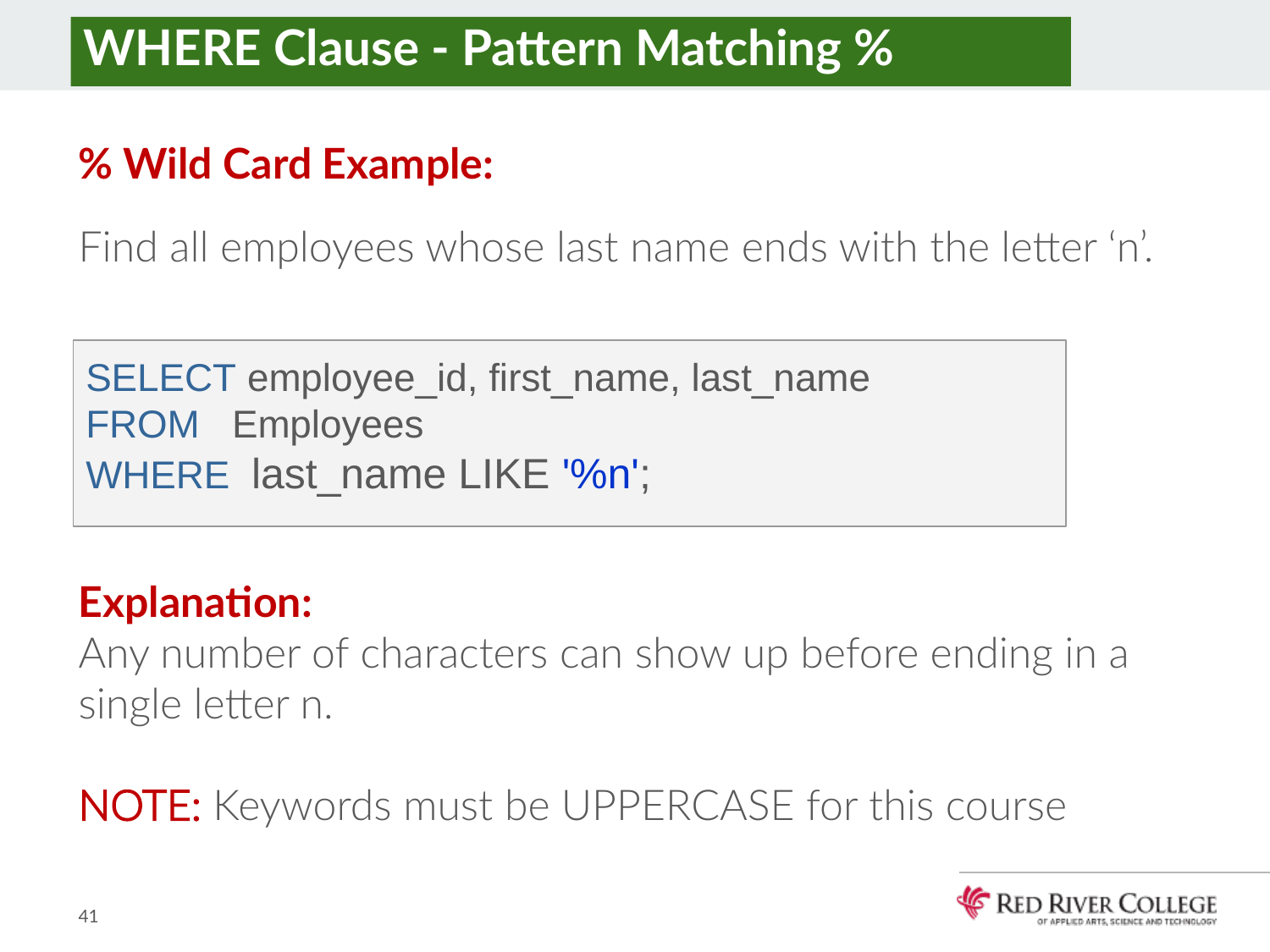

# WHERE Clause - Pattern Matching %

% Wild Card Example:
Find all employees whose last name ends with the letter ‘n’.

Explanation:
Any number of characters can show up before ending in a single letter n.

NOTE: Keywords must be UPPERCASE for this course

SELECT employee_id, first_name, last_name
FROM   Employees
WHERE  last_name LIKE '%n';

41